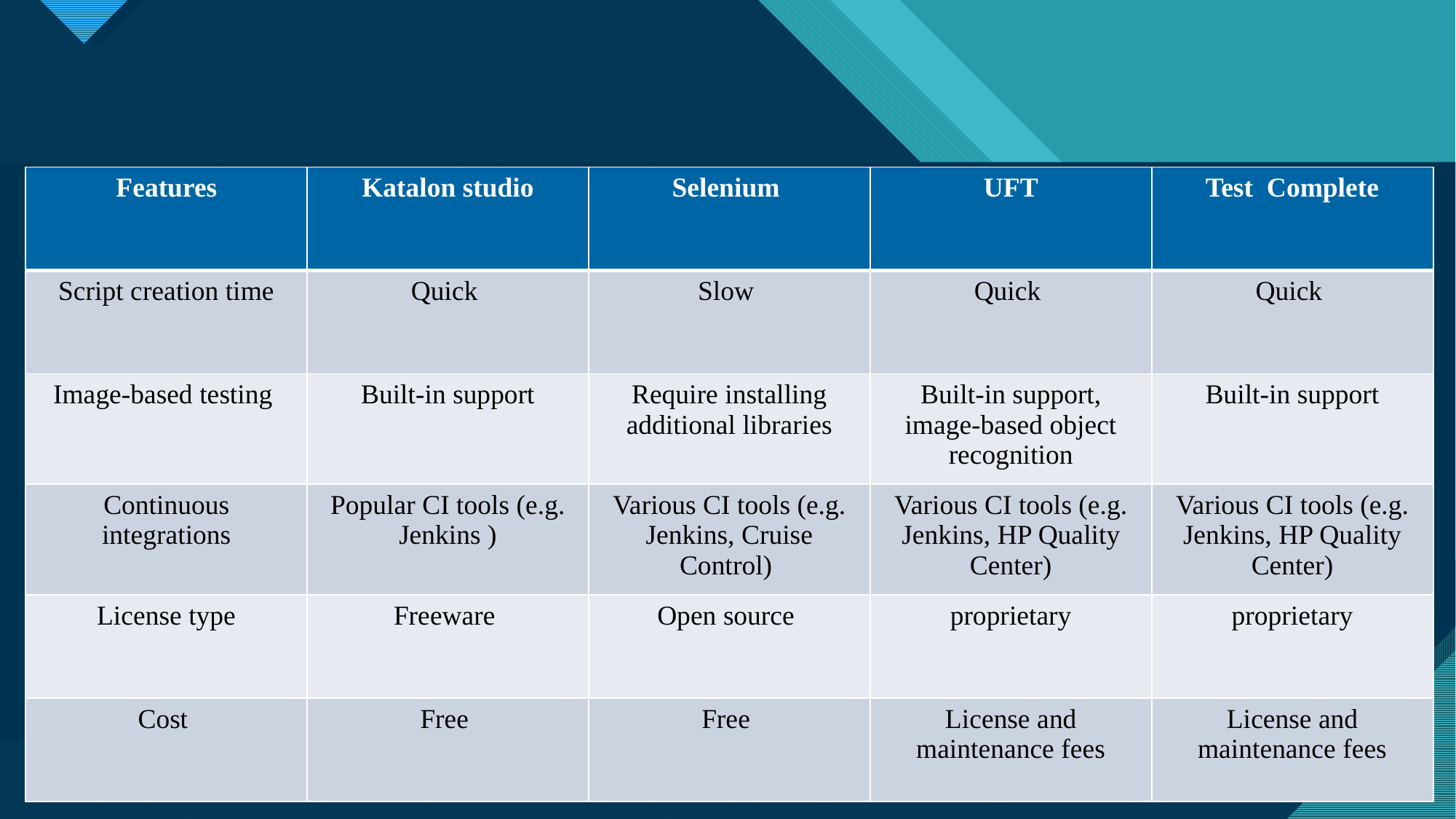

# Continue….
| Features | Katalon studio | Selenium | UFT | Test Complete |
| --- | --- | --- | --- | --- |
| Script creation time | Quick | Slow | Quick | Quick |
| Image-based testing | Built-in support | Require installing additional libraries | Built-in support, image-based object recognition | Built-in support |
| Continuous integrations | Popular CI tools (e.g. Jenkins ) | Various CI tools (e.g. Jenkins, Cruise Control) | Various CI tools (e.g. Jenkins, HP Quality Center) | Various CI tools (e.g. Jenkins, HP Quality Center) |
| License type | Freeware | Open source | proprietary | proprietary |
| Cost | Free | Free | License and maintenance fees | License and maintenance fees |

6